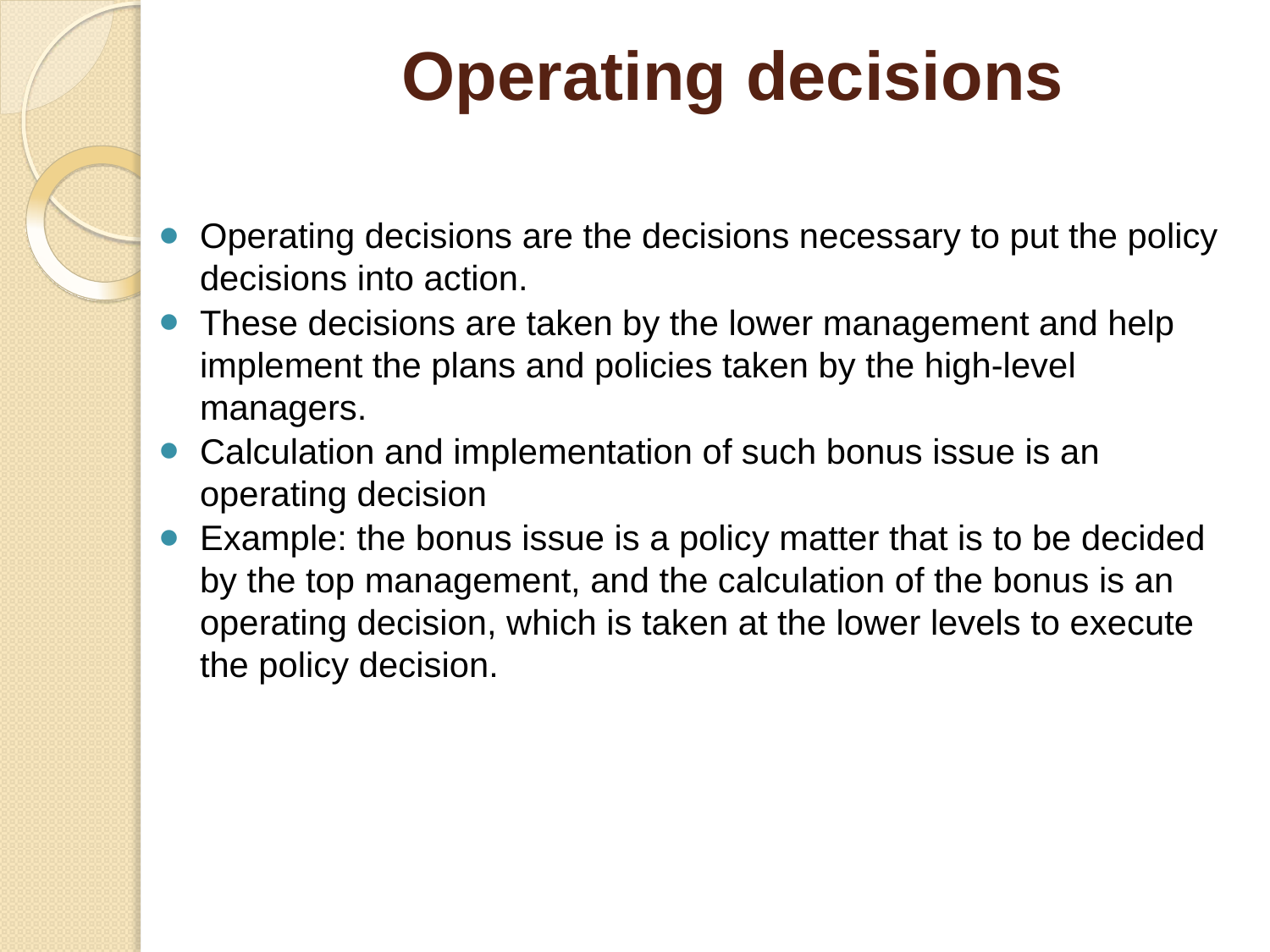

Operating decisions
Operating decisions are the decisions necessary to put the policy decisions into action.
These decisions are taken by the lower management and help implement the plans and policies taken by the high-level managers.
Calculation and implementation of such bonus issue is an operating decision
Example: the bonus issue is a policy matter that is to be decided by the top management, and the calculation of the bonus is an operating decision, which is taken at the lower levels to execute the policy decision.